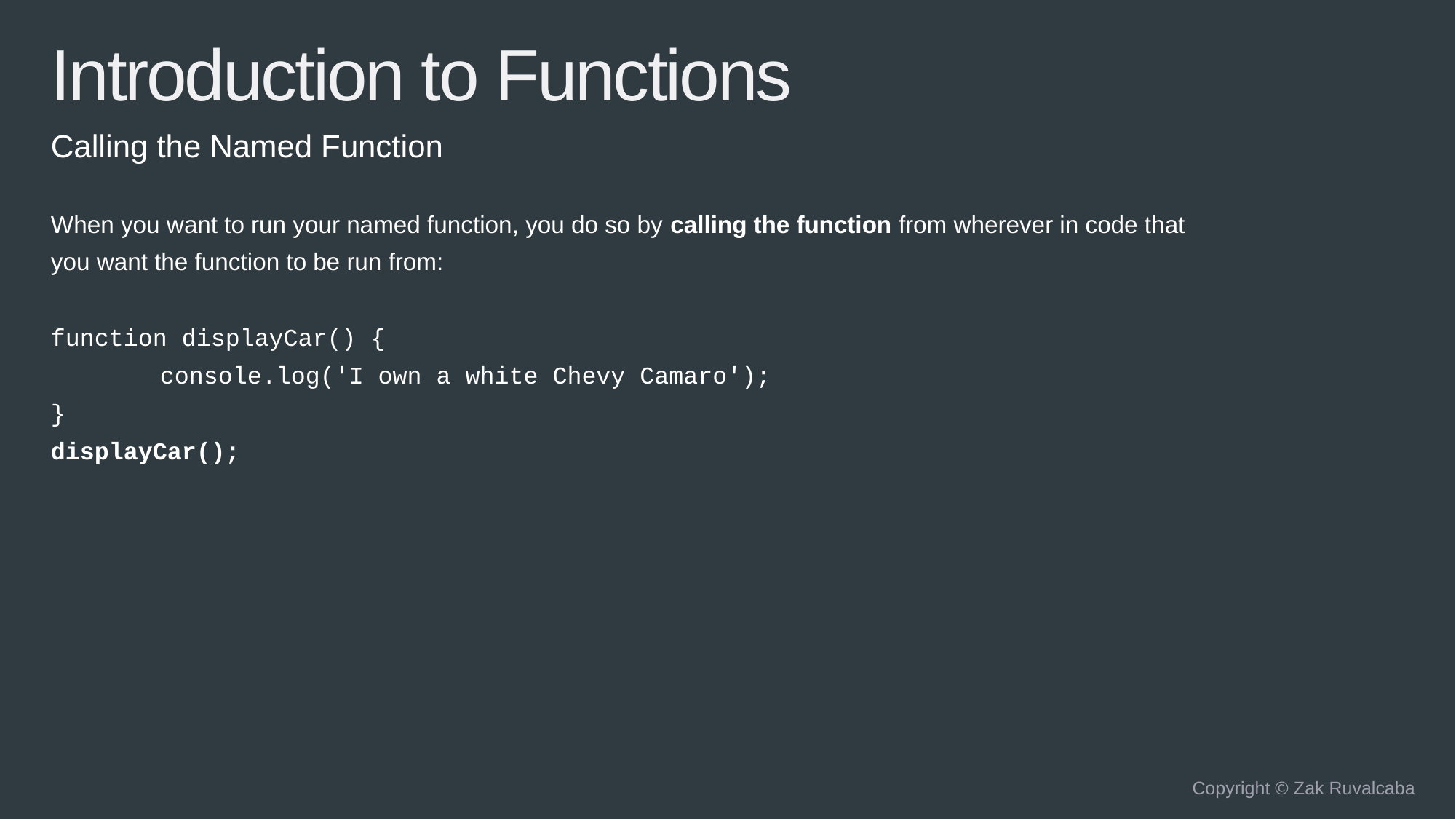

# Introduction to Functions
Calling the Named Function
When you want to run your named function, you do so by calling the function from wherever in code that you want the function to be run from:
function displayCar() {
	console.log('I own a white Chevy Camaro');
}
displayCar();